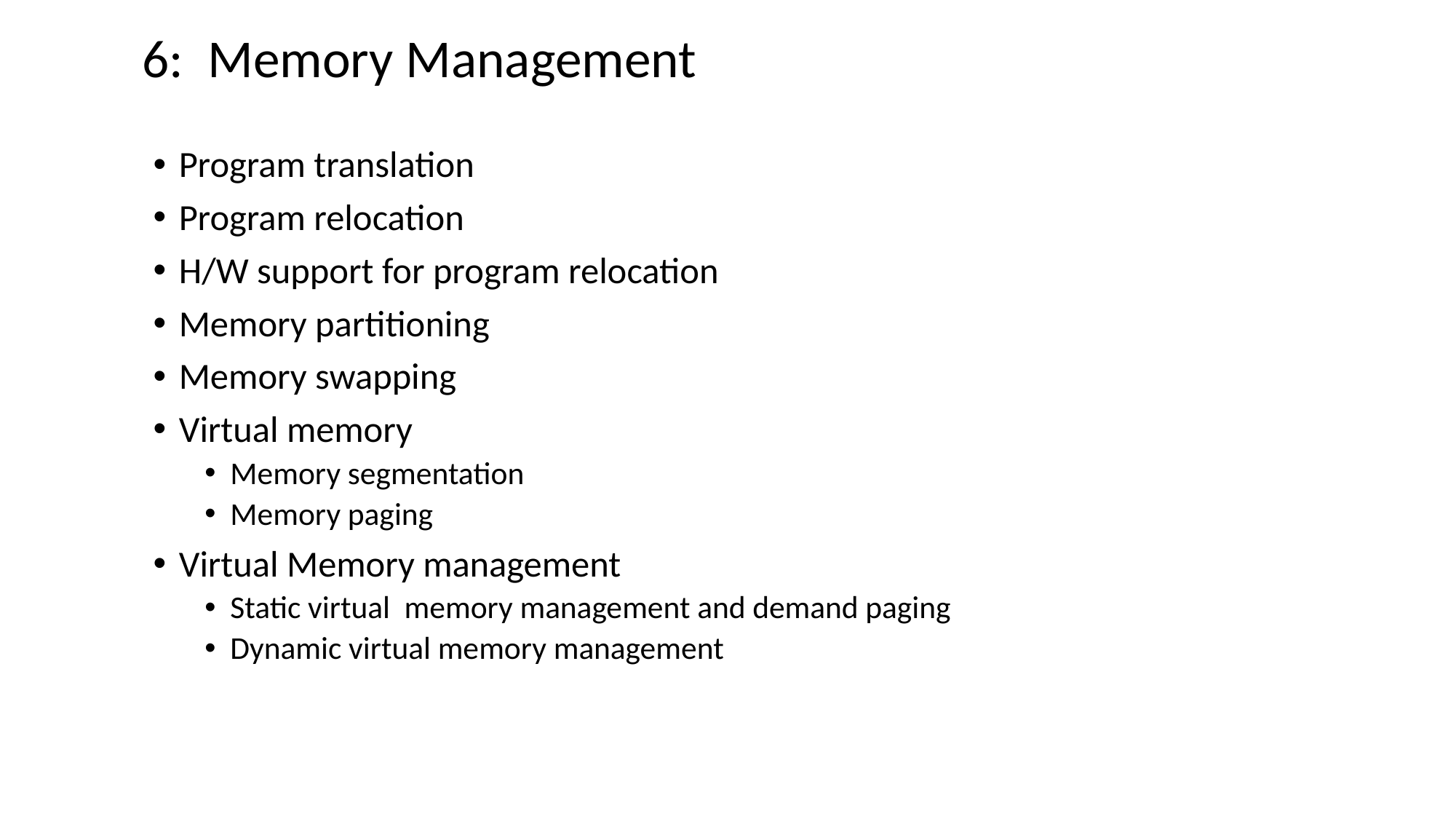

# 6:  Memory Management
Program translation
Program relocation
H/W support for program relocation
Memory partitioning
Memory swapping
Virtual memory
Memory segmentation
Memory paging
Virtual Memory management
Static virtual  memory management and demand paging
Dynamic virtual memory management